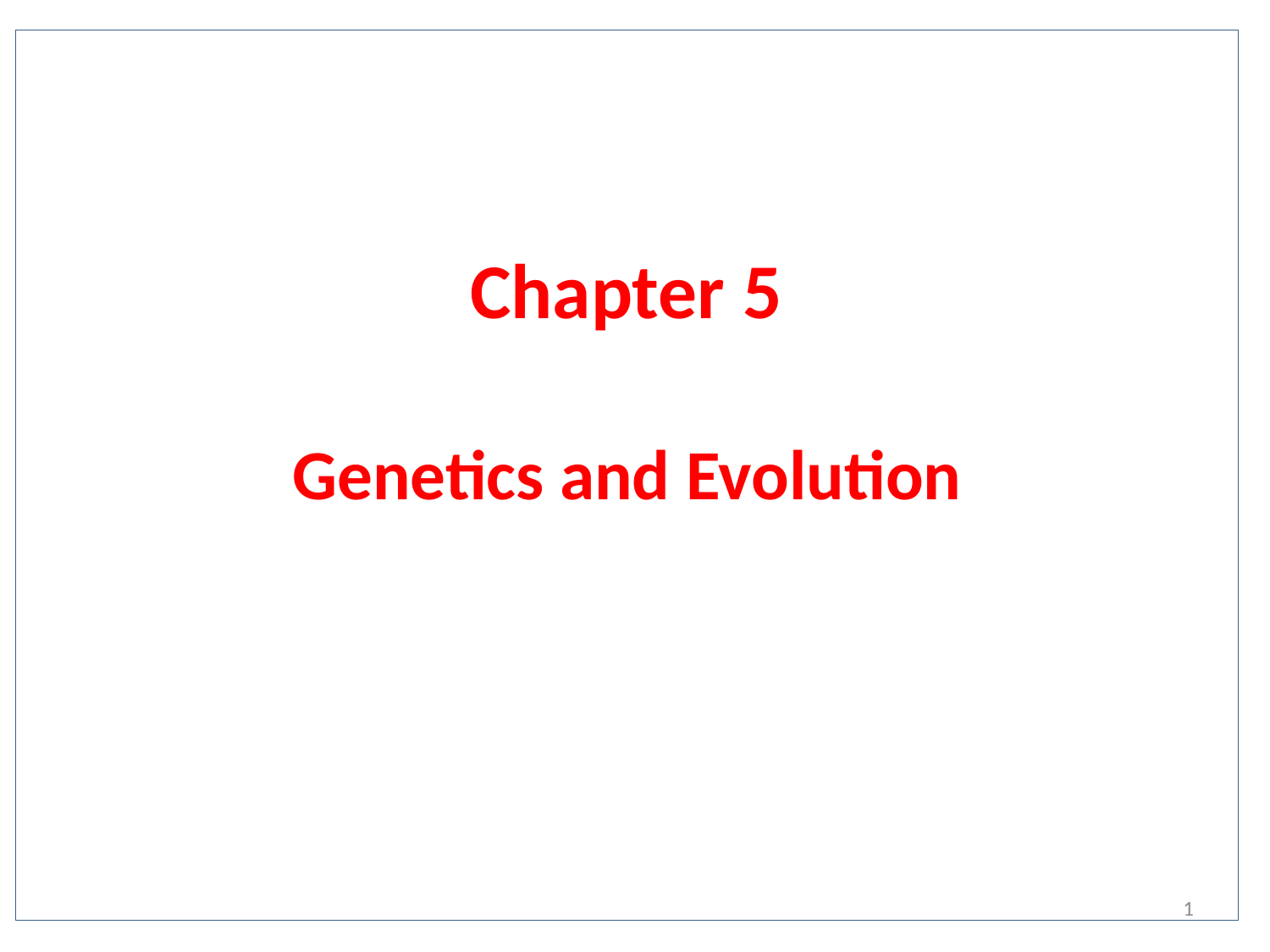

# Chapter 5
Genetics and Evolution
1